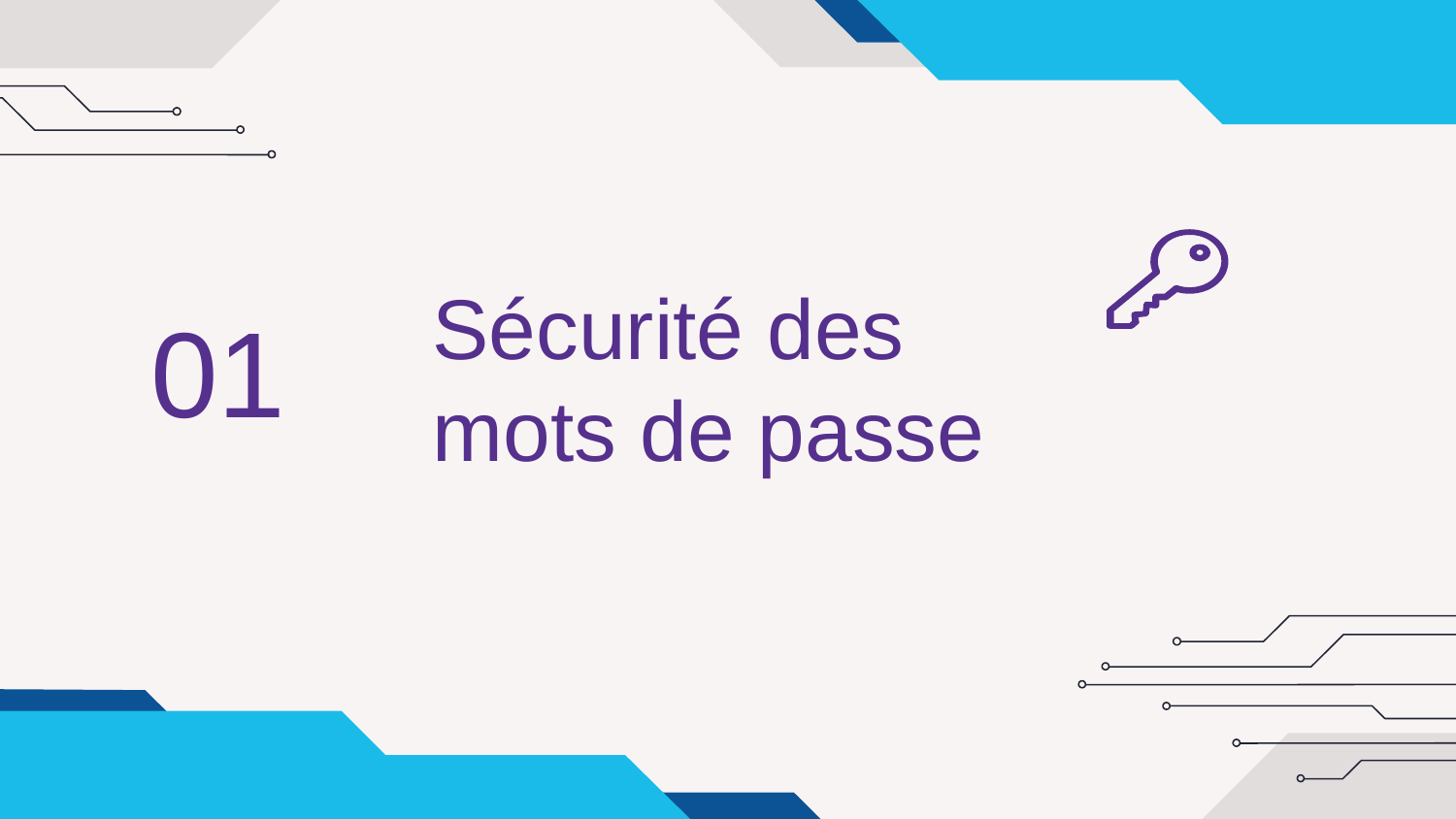

# Sécurité des mots de passe

01